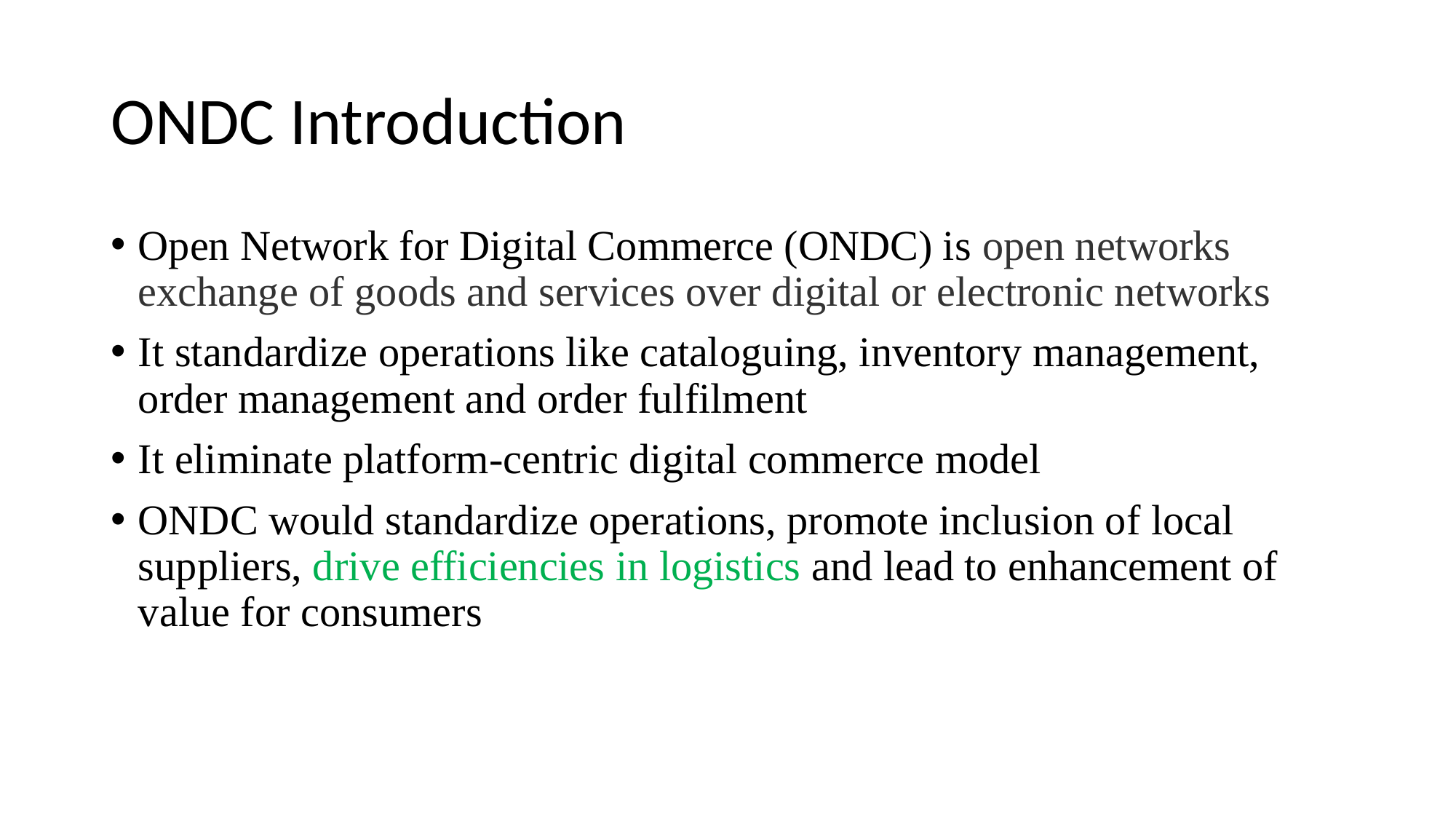

# ONDC Introduction
Open Network for Digital Commerce (ONDC) is open networks exchange of goods and services over digital or electronic networks
It standardize operations like cataloguing, inventory management, order management and order fulfilment
It eliminate platform-centric digital commerce model
ONDC would standardize operations, promote inclusion of local suppliers, drive efficiencies in logistics and lead to enhancement of value for consumers